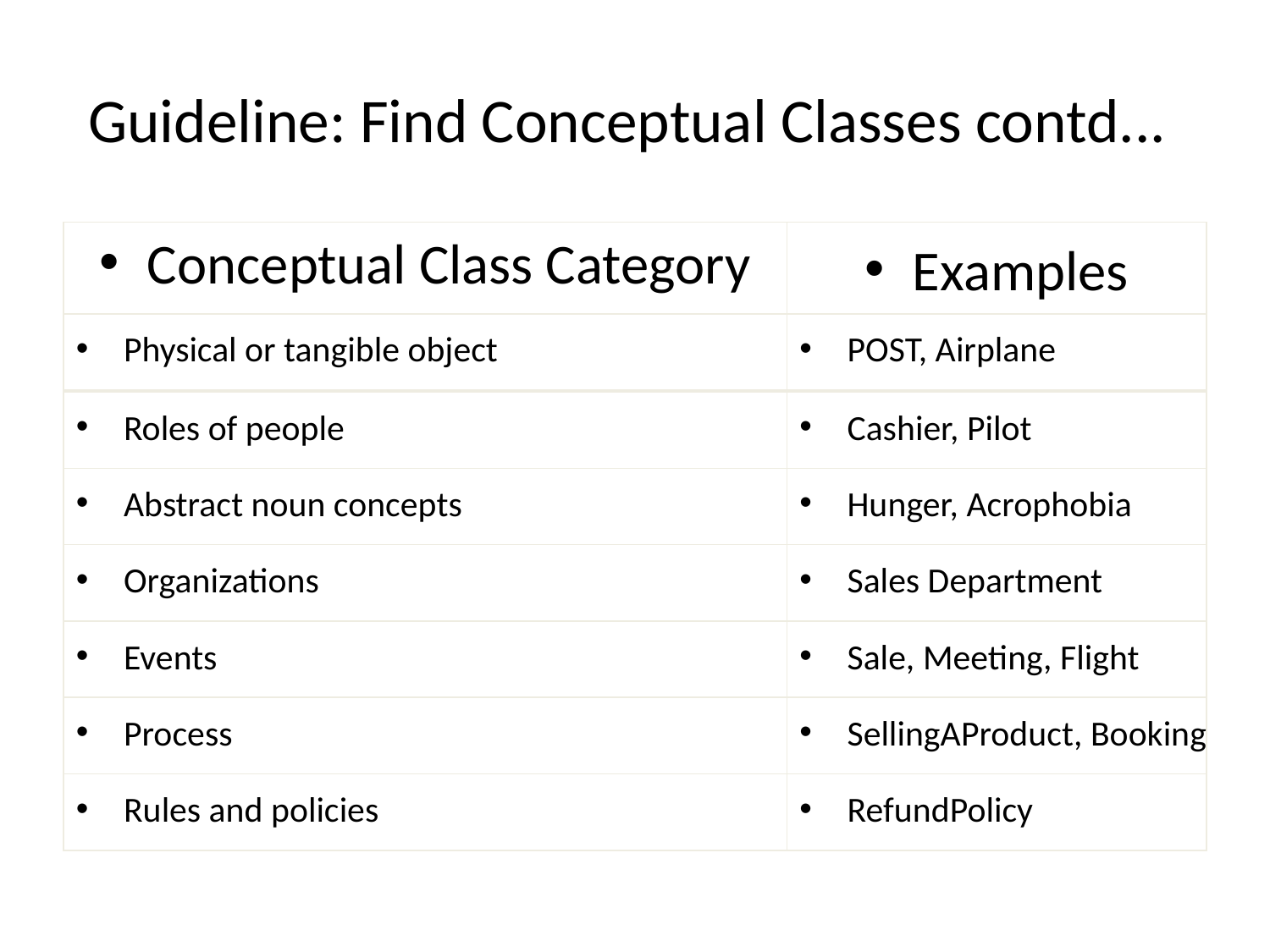

# Guideline: Find Conceptual Classes contd...
Conceptual Class Category
Examples
Physical or tangible object
POST, Airplane
Roles of people
Cashier, Pilot
Abstract noun concepts
Hunger, Acrophobia
Organizations
Sales Department
Events
Sale, Meeting, Flight
Process
SellingAProduct, Booking
Rules and policies
RefundPolicy